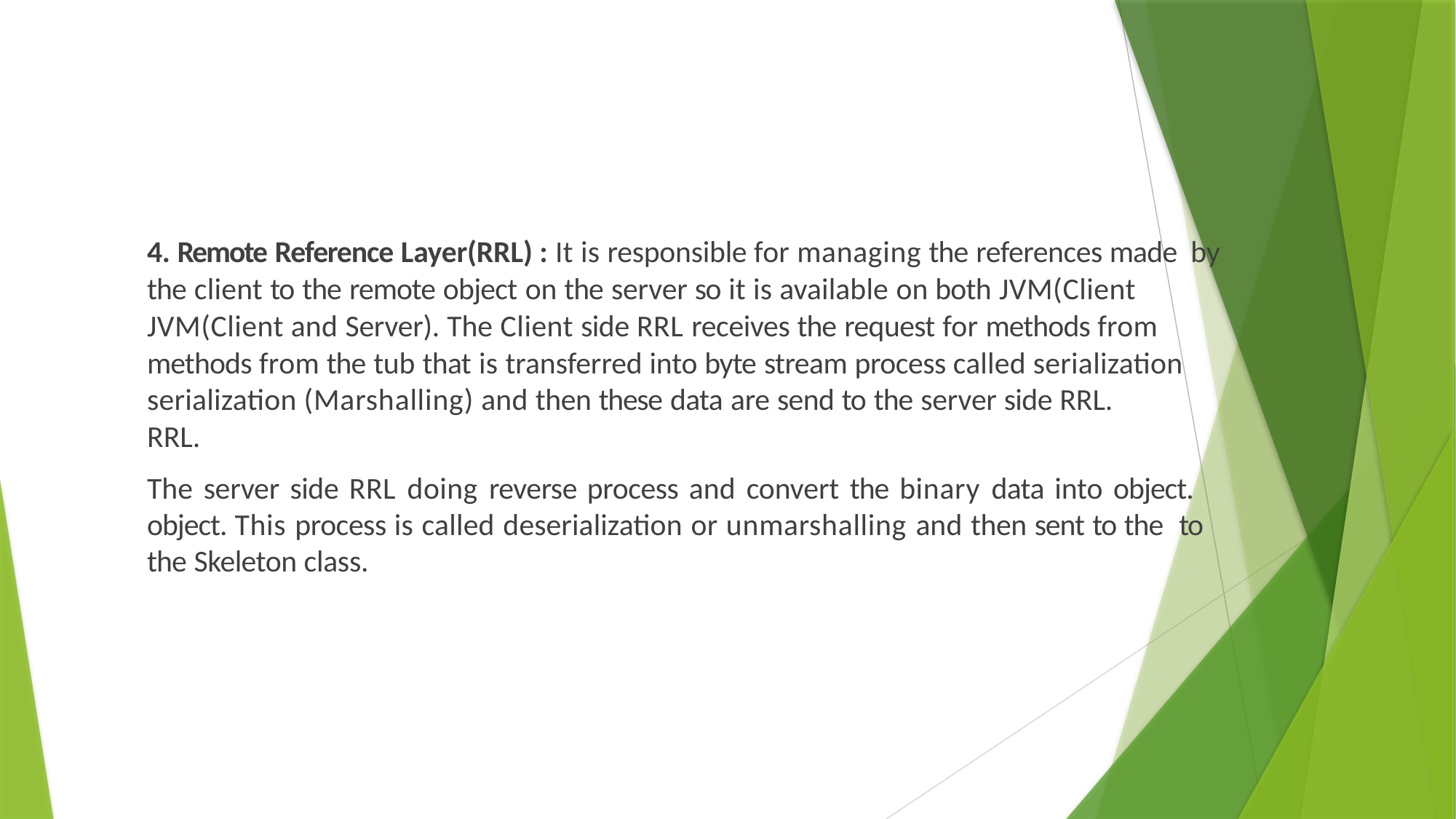

4. Remote Reference Layer(RRL) : It is responsible for managing the references made  by the client to the remote object on the server so it is available on both JVM(Client  JVM(Client and Server). The Client side RRL receives the request for methods from  methods from the tub that is transferred into byte stream process called serialization  serialization (Marshalling) and then these data are send to the server side RRL.
RRL.
The server side RRL doing reverse process and convert the binary data into object.  object. This process is called deserialization or unmarshalling and then sent to the  to the Skeleton class.